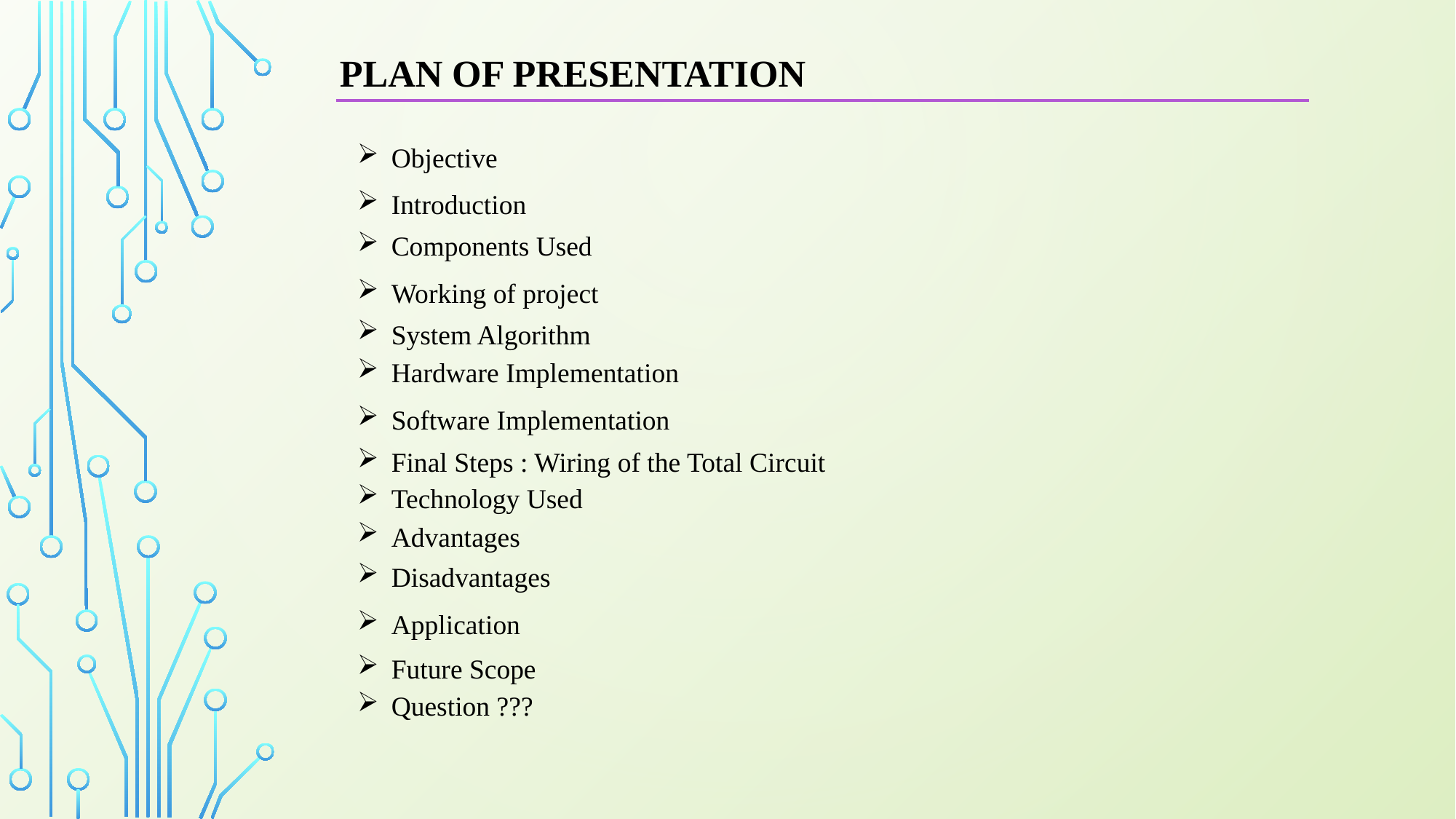

PLAN OF PRESENTATION
Objective
Introduction
Components Used
Working of project
System Algorithm
Hardware Implementation
Software Implementation
Final Steps : Wiring of the Total Circuit
Technology Used
Advantages
Disadvantages
Application
Future Scope
Question ???